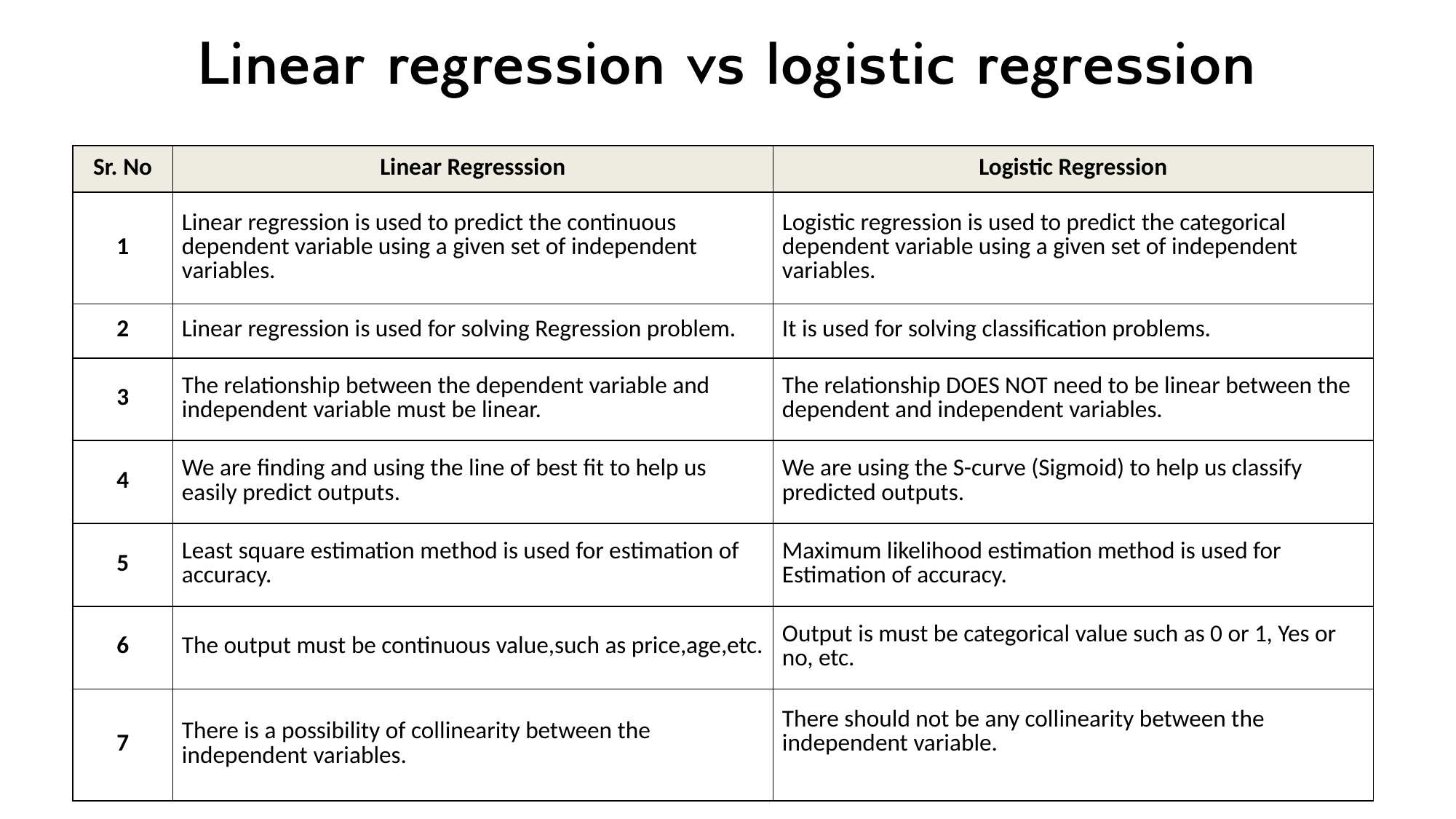

# Linear regression vs logistic regression
| Sr. No | Linear Regresssion | Logistic Regression |
| --- | --- | --- |
| 1 | Linear regression is used to predict the continuous dependent variable using a given set of independent variables. | Logistic regression is used to predict the categorical dependent variable using a given set of independent variables. |
| 2 | Linear regression is used for solving Regression problem. | It is used for solving classification problems. |
| 3 | The relationship between the dependent variable and independent variable must be linear. | The relationship DOES NOT need to be linear between the dependent and independent variables. |
| 4 | We are finding and using the line of best fit to help us easily predict outputs. | We are using the S-curve (Sigmoid) to help us classify predicted outputs. |
| 5 | Least square estimation method is used for estimation of accuracy. | Maximum likelihood estimation method is used for Estimation of accuracy. |
| 6 | The output must be continuous value,such as price,age,etc. | Output is must be categorical value such as 0 or 1, Yes or no, etc. |
| 7 | There is a possibility of collinearity between the independent variables. | There should not be any collinearity between the independent variable. |